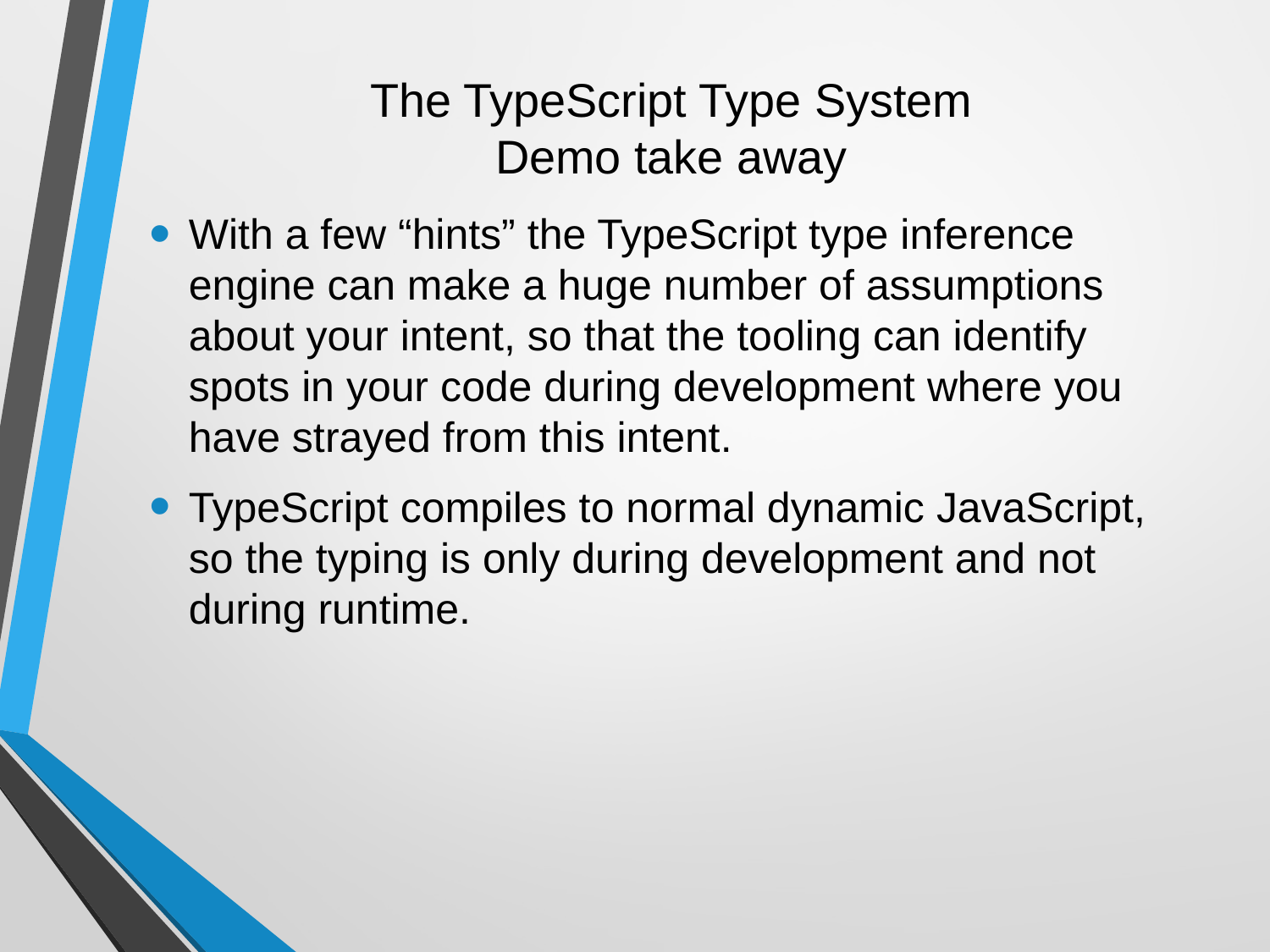

# The TypeScript Type System Demo take away
With a few “hints” the TypeScript type inference engine can make a huge number of assumptions about your intent, so that the tooling can identify spots in your code during development where you have strayed from this intent.
TypeScript compiles to normal dynamic JavaScript, so the typing is only during development and not during runtime.